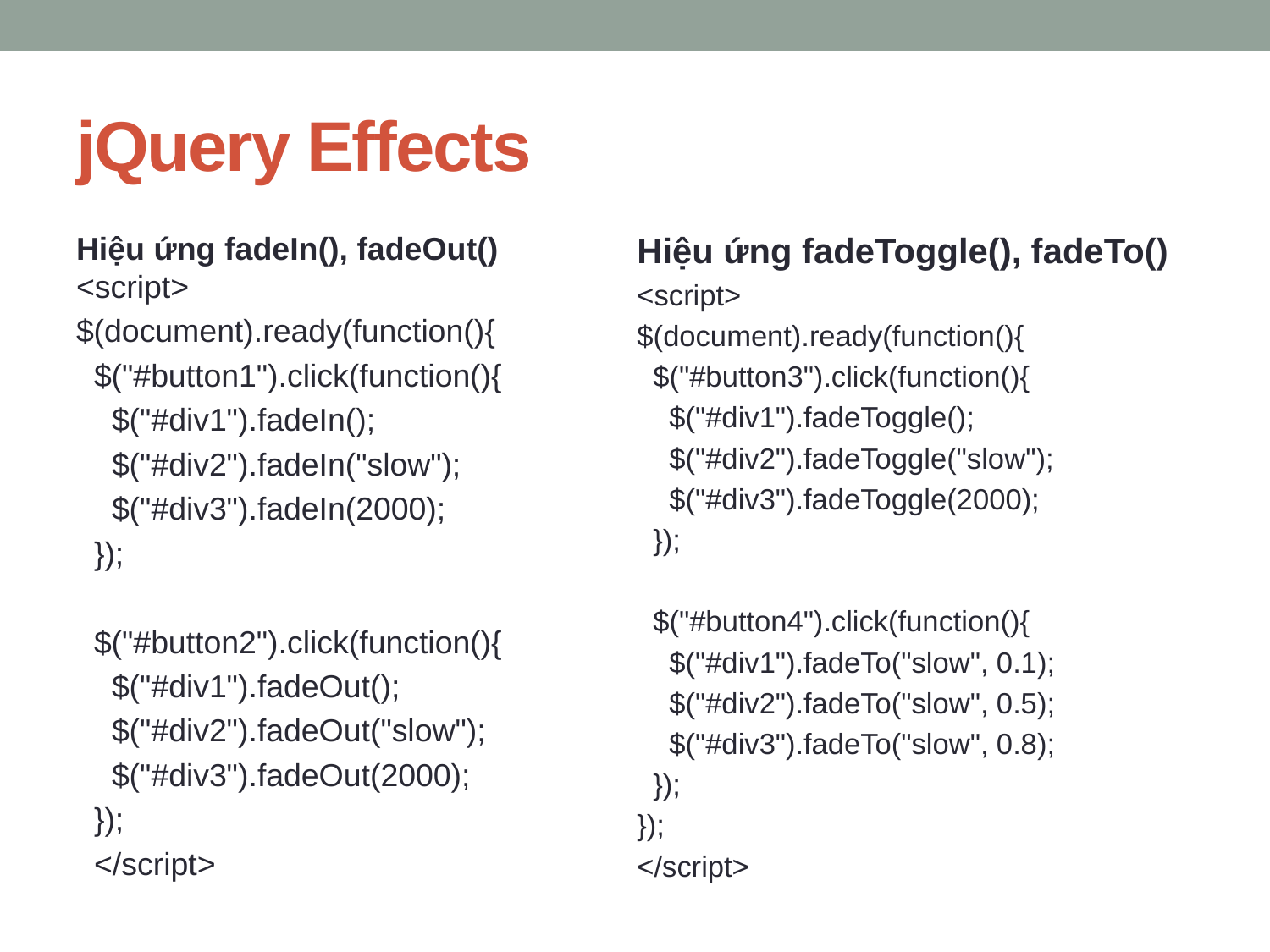

# jQuery Effects
Hiệu ứng fadeIn(), fadeOut() <script>
$(document).ready(function(){
  $("#button1").click(function(){
    $("#div1").fadeIn();
    $("#div2").fadeIn("slow");
    $("#div3").fadeIn(2000);
  });

  $("#button2").click(function(){
    $("#div1").fadeOut();
    $("#div2").fadeOut("slow");
    $("#div3").fadeOut(2000);
  });
  </script>

Hiệu ứng fadeToggle(), fadeTo()
<script>
$(document).ready(function(){
  $("#button3").click(function(){
    $("#div1").fadeToggle();
    $("#div2").fadeToggle("slow");
    $("#div3").fadeToggle(2000);
  });

  $("#button4").click(function(){
    $("#div1").fadeTo("slow", 0.1);
    $("#div2").fadeTo("slow", 0.5);
    $("#div3").fadeTo("slow", 0.8);
  });
});
</script>